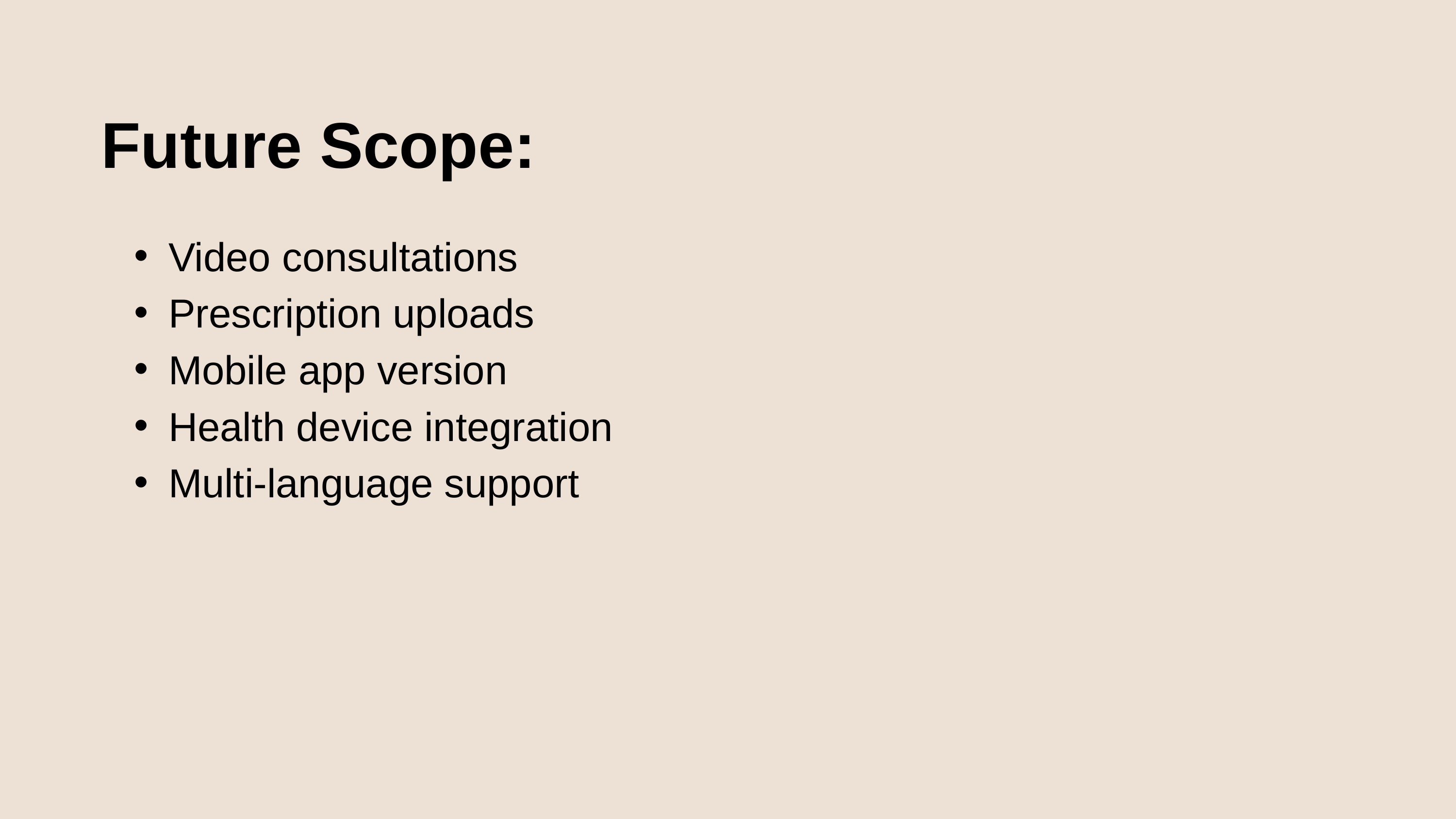

Future Scope:
Video consultations
Prescription uploads
Mobile app version
Health device integration
Multi-language support